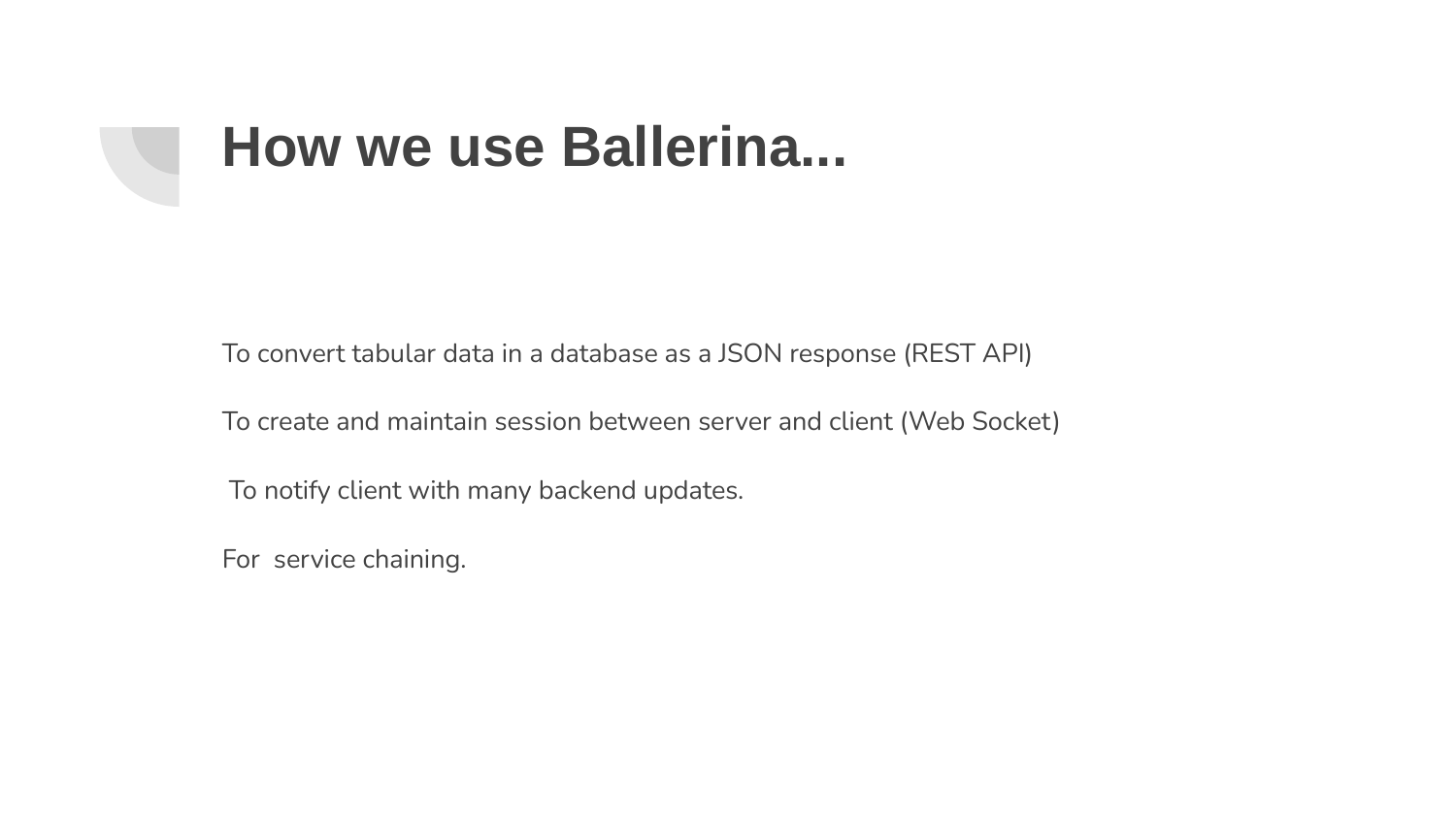

# How we use Ballerina...
To convert tabular data in a database as a JSON response (REST API)
To create and maintain session between server and client (Web Socket)
 To notify client with many backend updates.
For  service chaining.